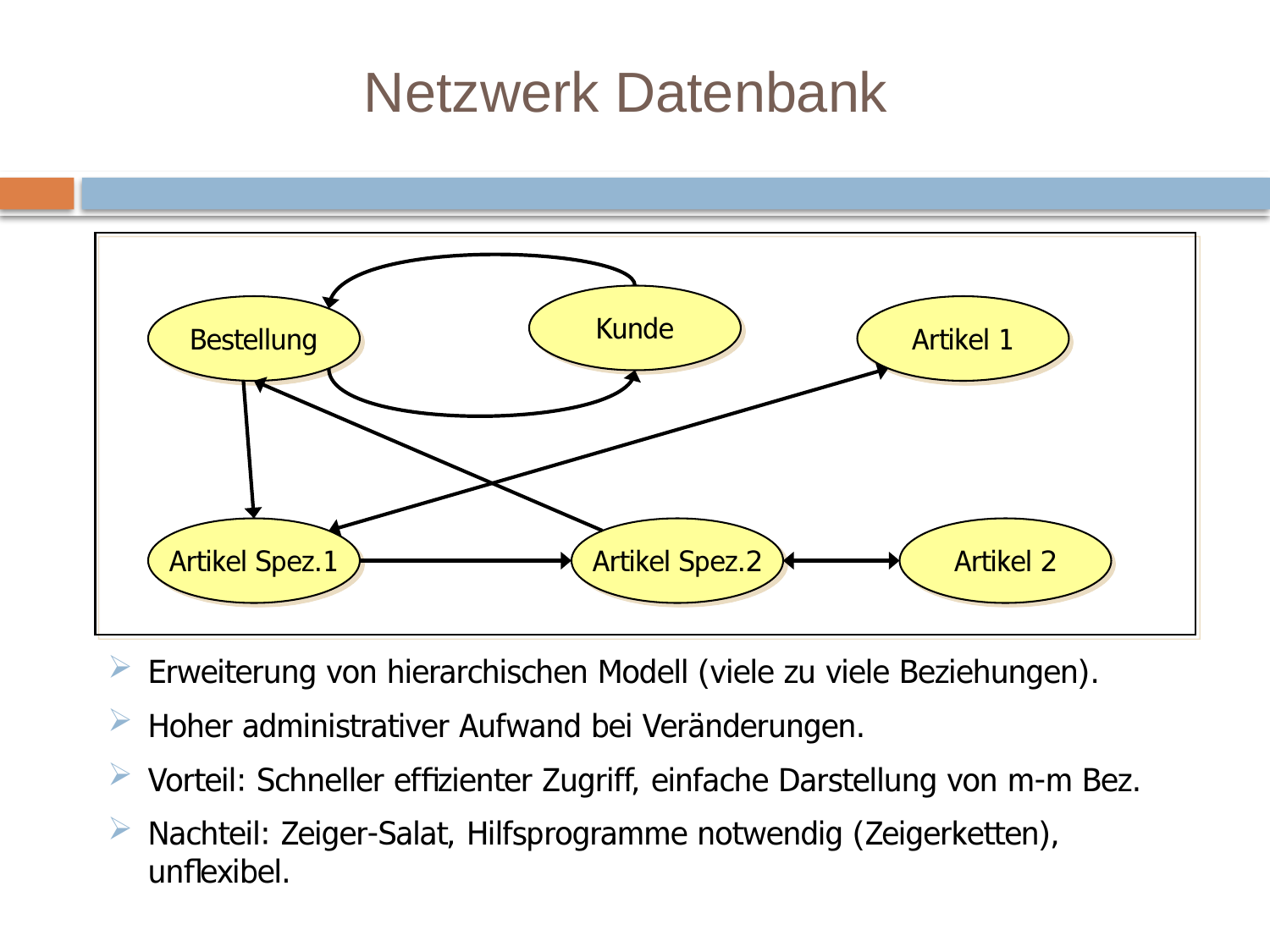

# Netzwerk Datenbank

Kunde
Bestellung
Artikel 1
Artikel Spez.1
Artikel Spez.2
Artikel 2
Erweiterung von hierarchischen Modell (viele zu viele Beziehungen).
Hoher administrativer Aufwand bei Veränderungen.
Vorteil: Schneller effizienter Zugriff, einfache Darstellung von m-m Bez.
Nachteil: Zeiger-Salat, Hilfsprogramme notwendig (Zeigerketten), unflexibel.